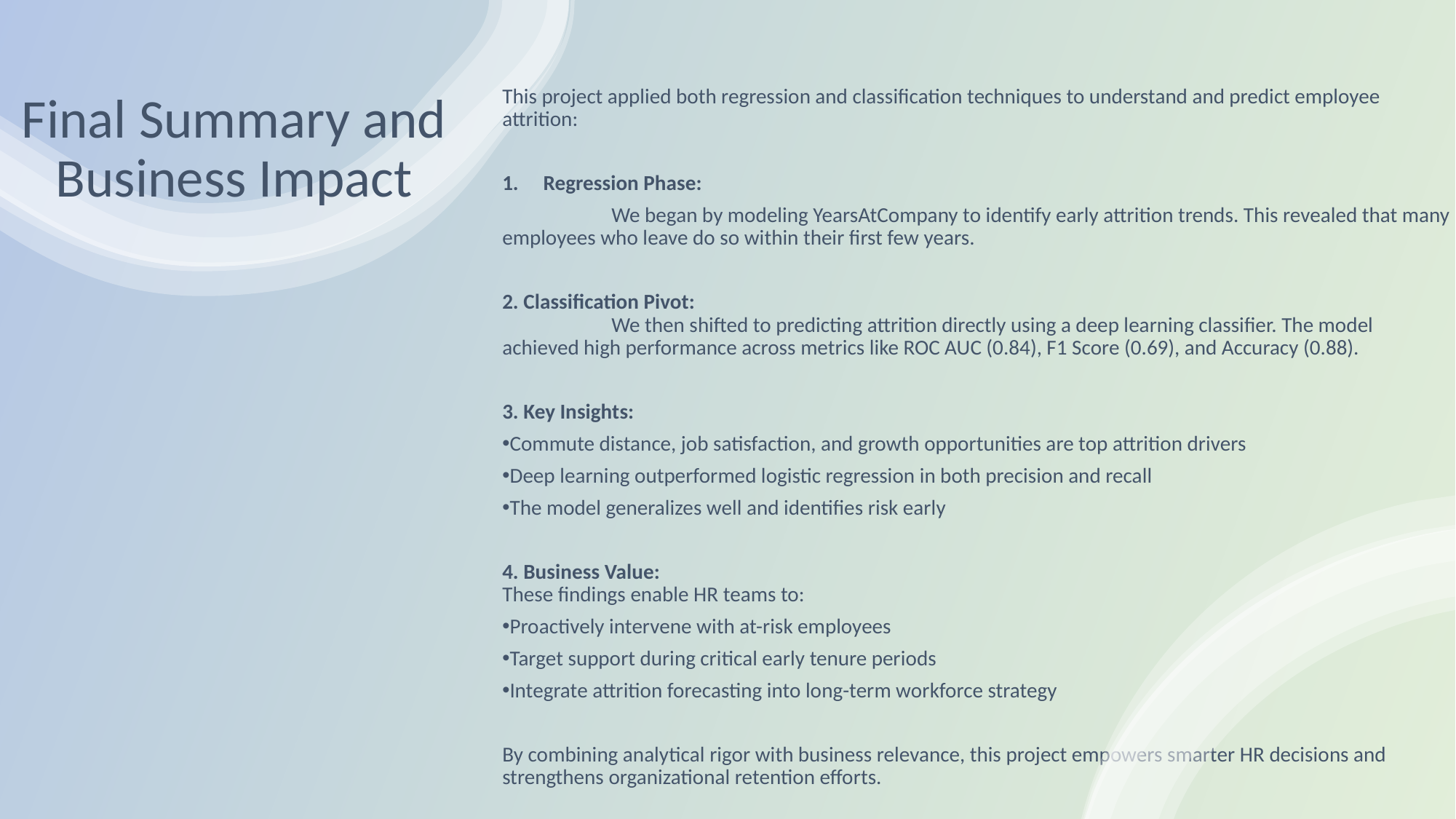

Final Summary and Business Impact
This project applied both regression and classification techniques to understand and predict employee attrition:

Regression Phase:
	We began by modeling YearsAtCompany to identify early attrition trends. This revealed that many employees who leave do so within their first few years.

2. Classification Pivot:
	We then shifted to predicting attrition directly using a deep learning classifier. The model achieved high performance across metrics like ROC AUC (0.84), F1 Score (0.69), and Accuracy (0.88).

3. Key Insights:
Commute distance, job satisfaction, and growth opportunities are top attrition drivers
Deep learning outperformed logistic regression in both precision and recall
The model generalizes well and identifies risk early

4. Business Value:
These findings enable HR teams to:
Proactively intervene with at-risk employees
Target support during critical early tenure periods
Integrate attrition forecasting into long-term workforce strategy

By combining analytical rigor with business relevance, this project empowers smarter HR decisions and strengthens organizational retention efforts.